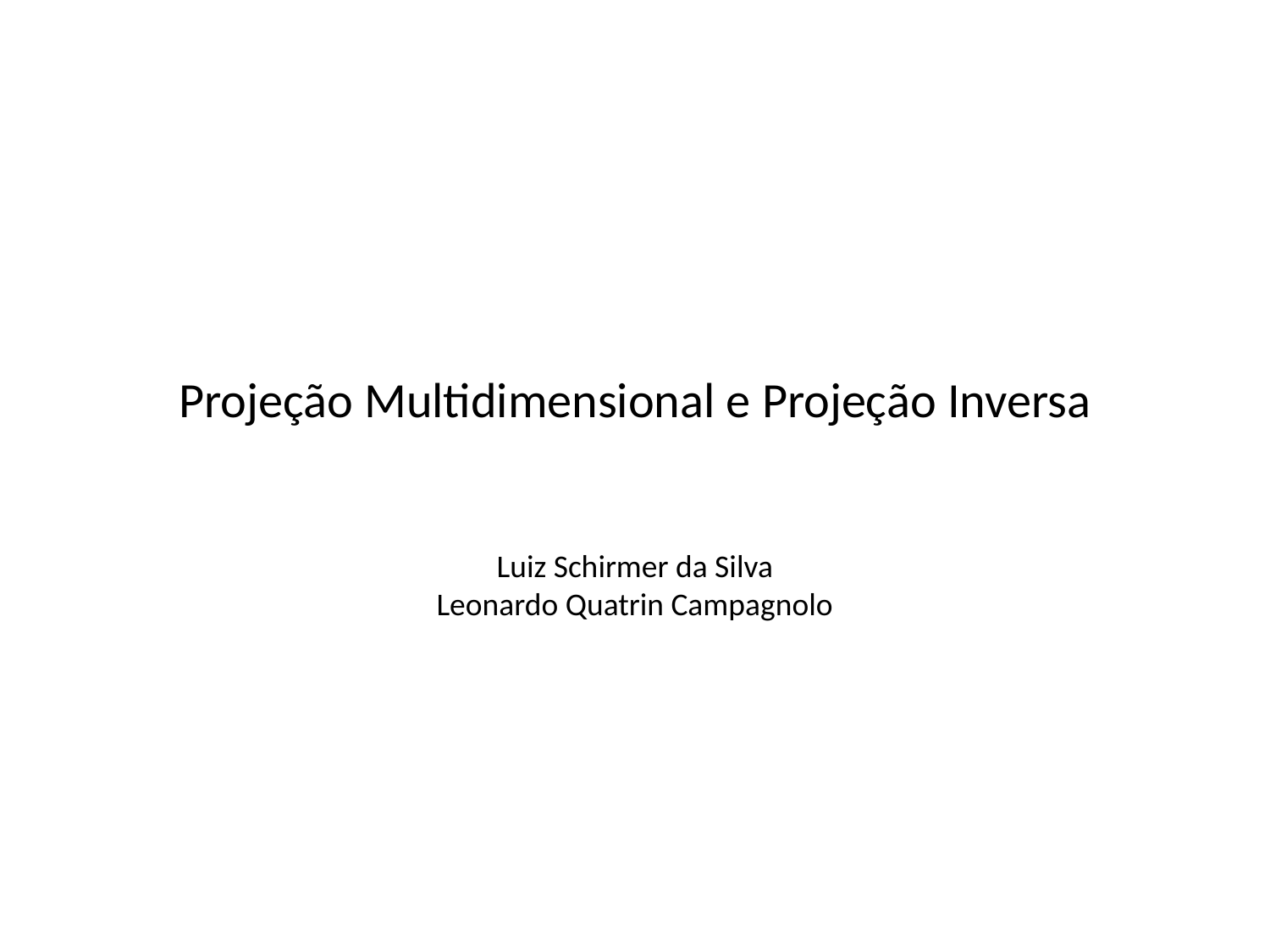

Projeção Multidimensional e Projeção Inversa
Luiz Schirmer da Silva
Leonardo Quatrin Campagnolo